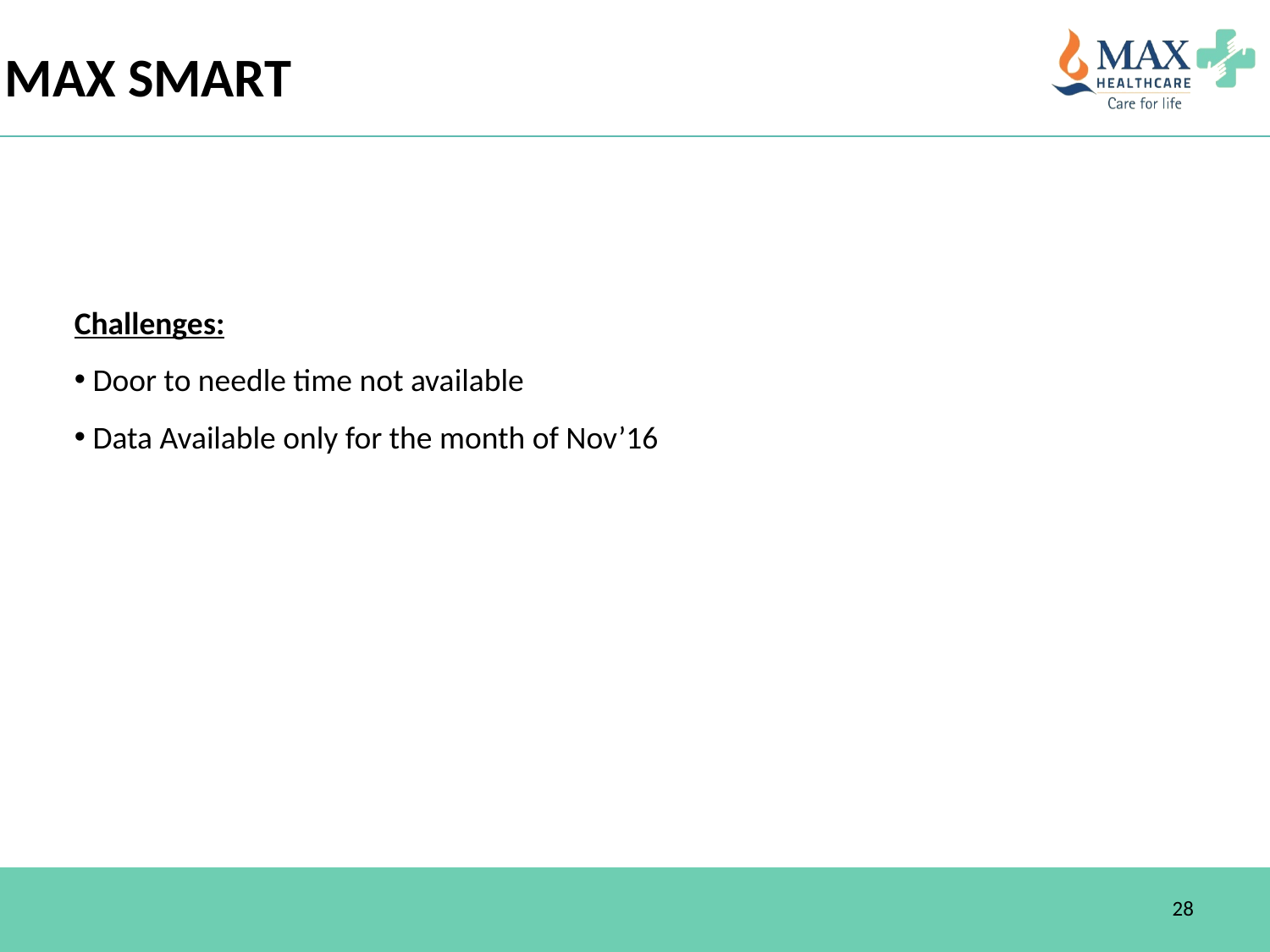

MAX SMART
Challenges:
 Door to needle time not available
 Data Available only for the month of Nov’16

28